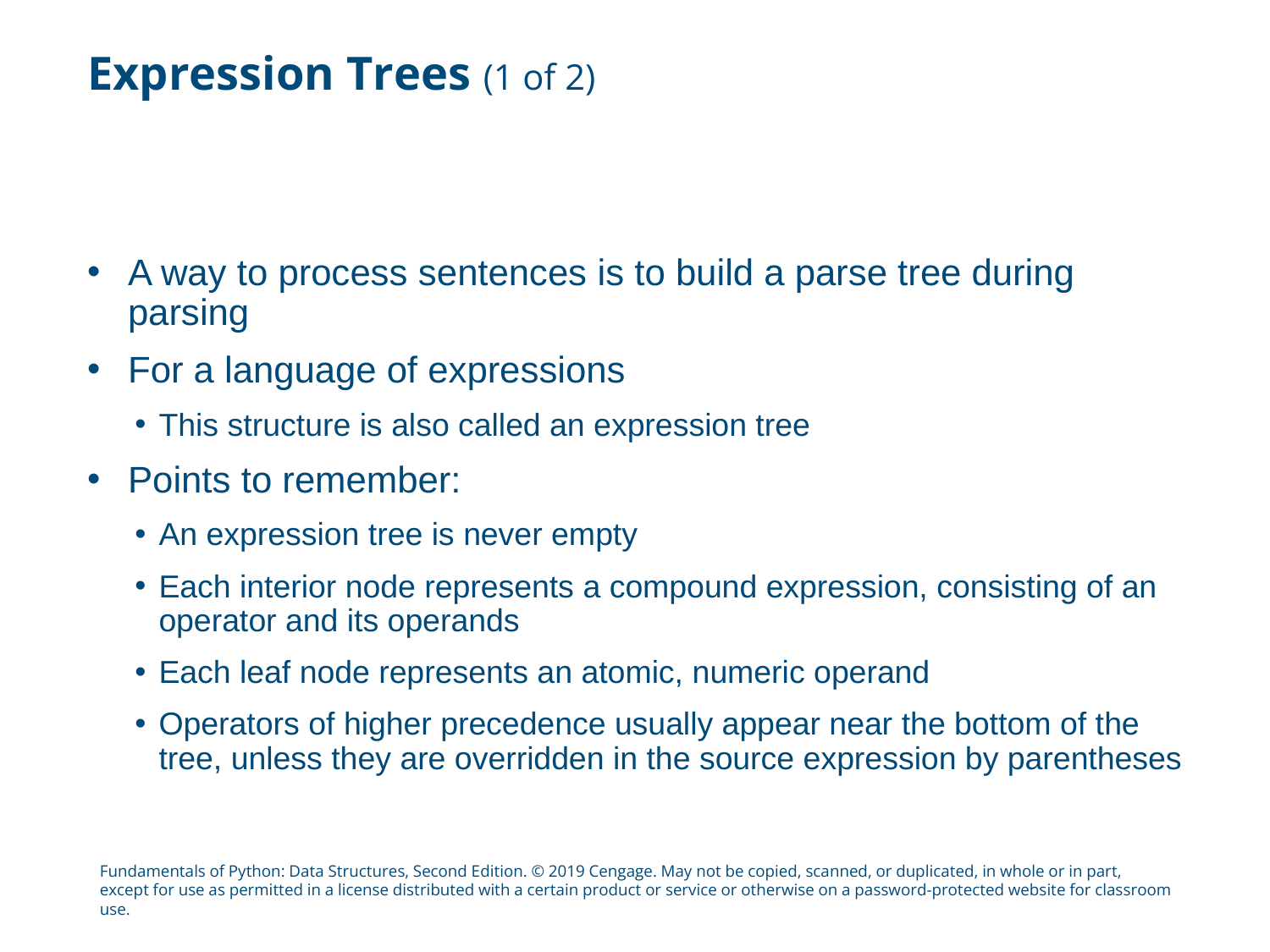

# Expression Trees (1 of 2)
A way to process sentences is to build a parse tree during parsing
For a language of expressions
This structure is also called an expression tree
Points to remember:
An expression tree is never empty
Each interior node represents a compound expression, consisting of an operator and its operands
Each leaf node represents an atomic, numeric operand
Operators of higher precedence usually appear near the bottom of the tree, unless they are overridden in the source expression by parentheses
Fundamentals of Python: Data Structures, Second Edition. © 2019 Cengage. May not be copied, scanned, or duplicated, in whole or in part, except for use as permitted in a license distributed with a certain product or service or otherwise on a password-protected website for classroom use.